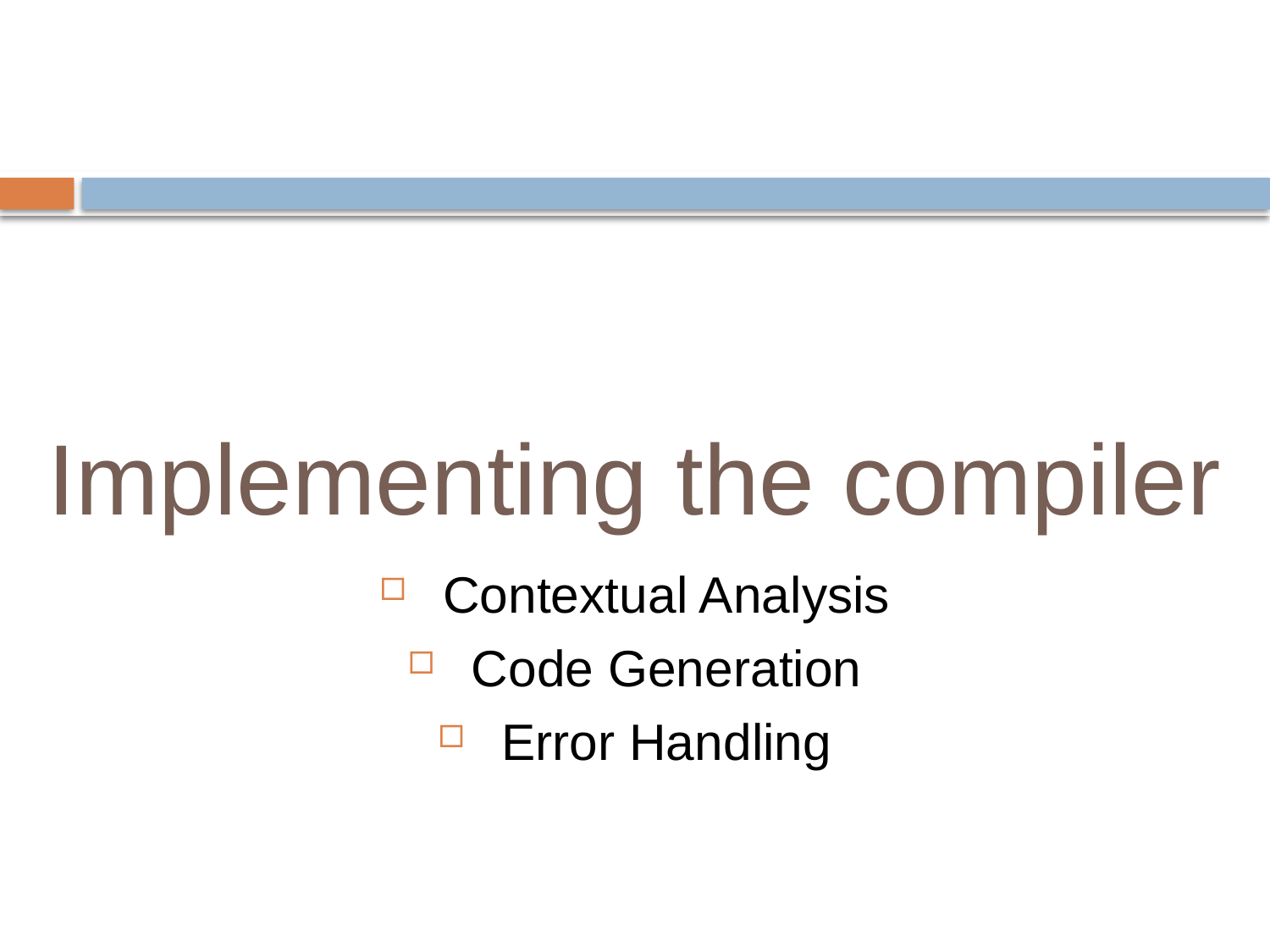

# Implementing the compiler
Contextual Analysis
Code Generation
Error Handling